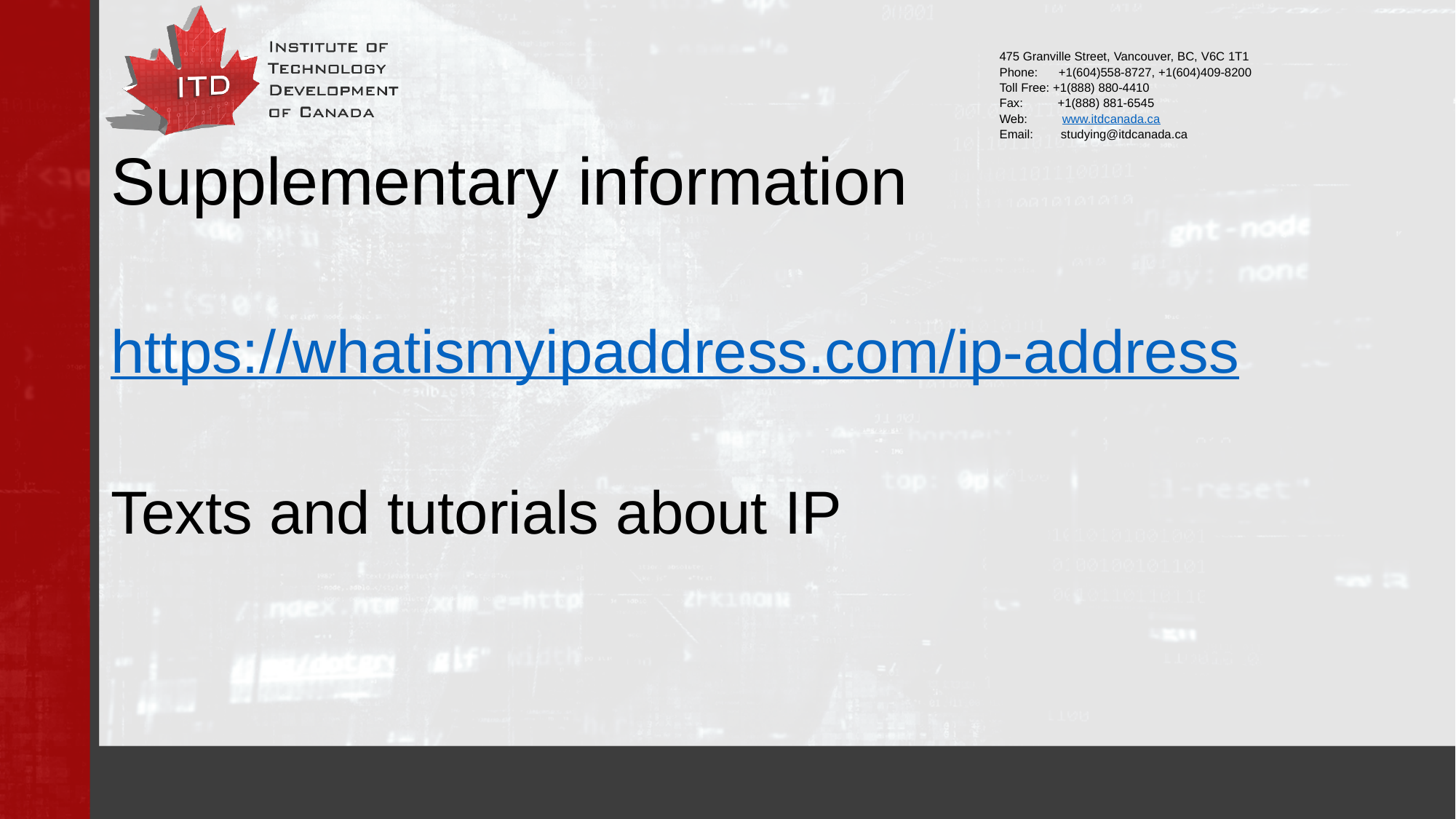

# Supplementary information

https://whatismyipaddress.com/ip-address

Texts and tutorials about IP